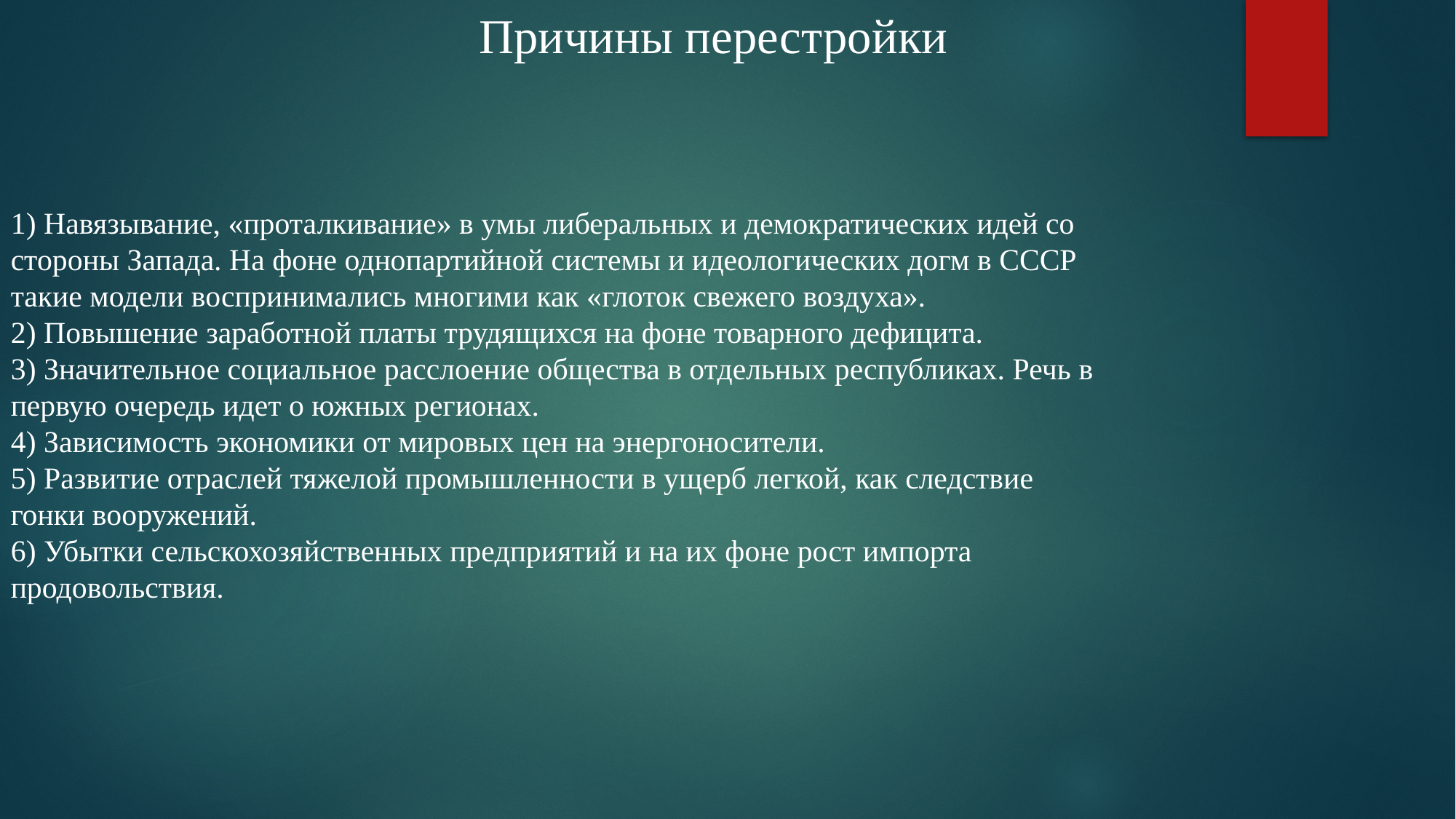

Причины перестройки
1) Навязывание, «проталкивание» в умы либеральных и демократических идей со стороны Запада. На фоне однопартийной системы и идеологических догм в СССР такие модели воспринимались многими как «глоток свежего воздуха».
2) Повышение заработной платы трудящихся на фоне товарного дефицита.
3) Значительное социальное расслоение общества в отдельных республиках. Речь в первую очередь идет о южных регионах.
4) Зависимость экономики от мировых цен на энергоносители.
5) Развитие отраслей тяжелой промышленности в ущерб легкой, как следствие гонки вооружений.
6) Убытки сельскохозяйственных предприятий и на их фоне рост импорта продовольствия.